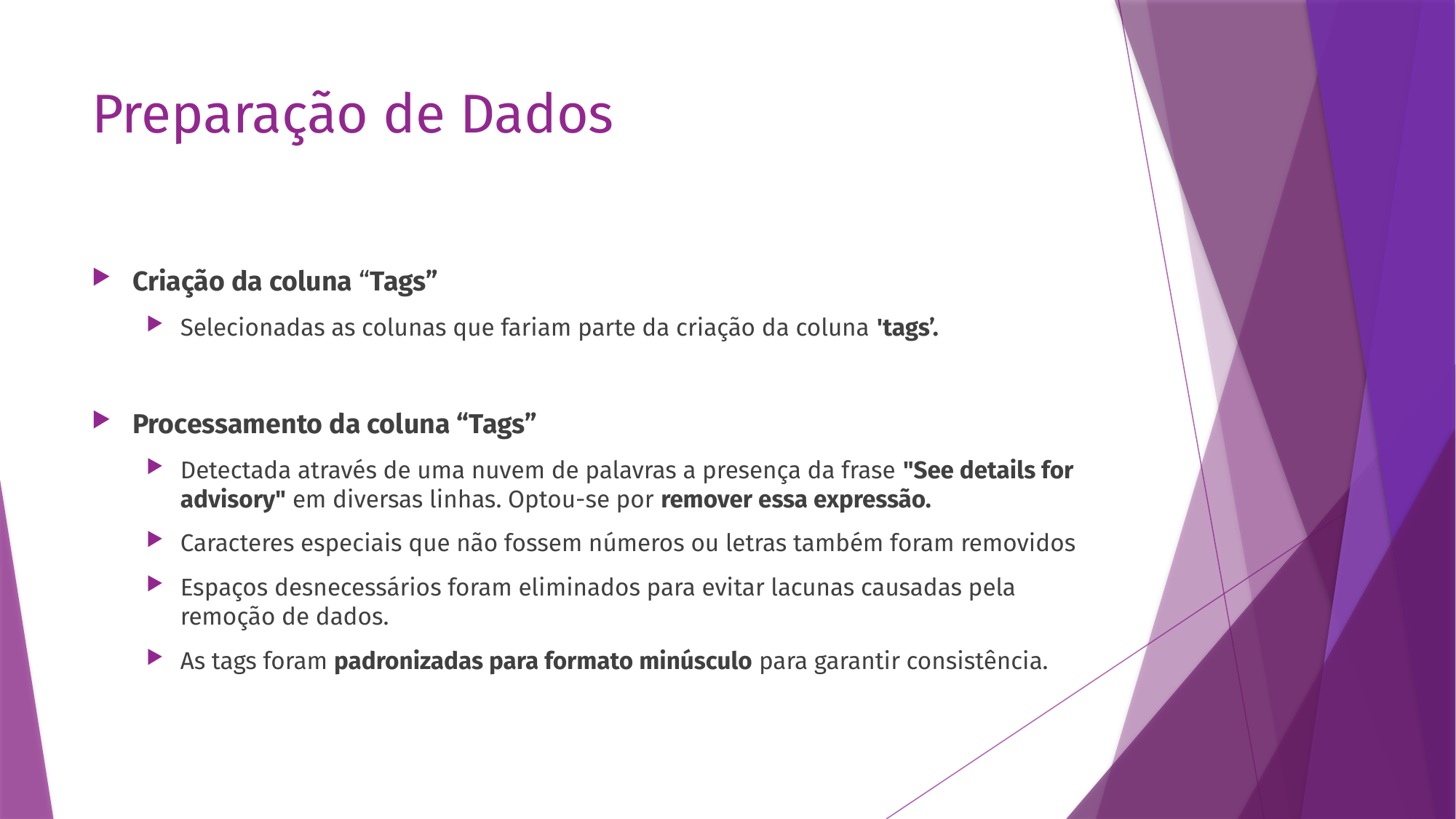

# Preparação de Dados
Criação da coluna “Tags”
Selecionadas as colunas que fariam parte da criação da coluna 'tags’.

Processamento da coluna “Tags”
Detectada através de uma nuvem de palavras a presença da frase "See details for advisory" em diversas linhas. Optou-se por remover essa expressão.
Caracteres especiais que não fossem números ou letras também foram removidos
Espaços desnecessários foram eliminados para evitar lacunas causadas pela remoção de dados.
As tags foram padronizadas para formato minúsculo para garantir consistência.